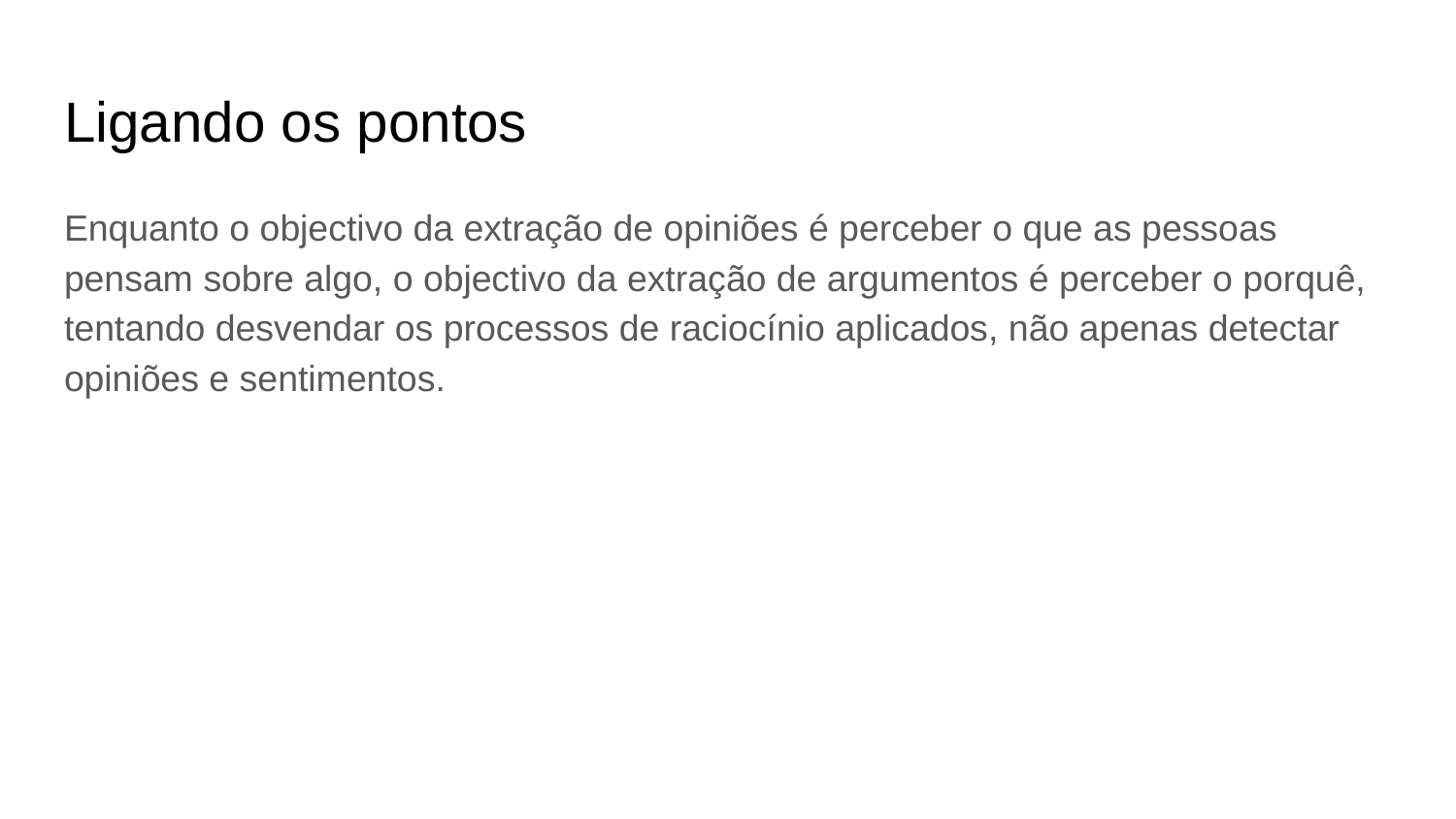

# Ligando os pontos
Enquanto o objectivo da extração de opiniões é perceber o que as pessoas pensam sobre algo, o objectivo da extração de argumentos é perceber o porquê, tentando desvendar os processos de raciocínio aplicados, não apenas detectar opiniões e sentimentos.